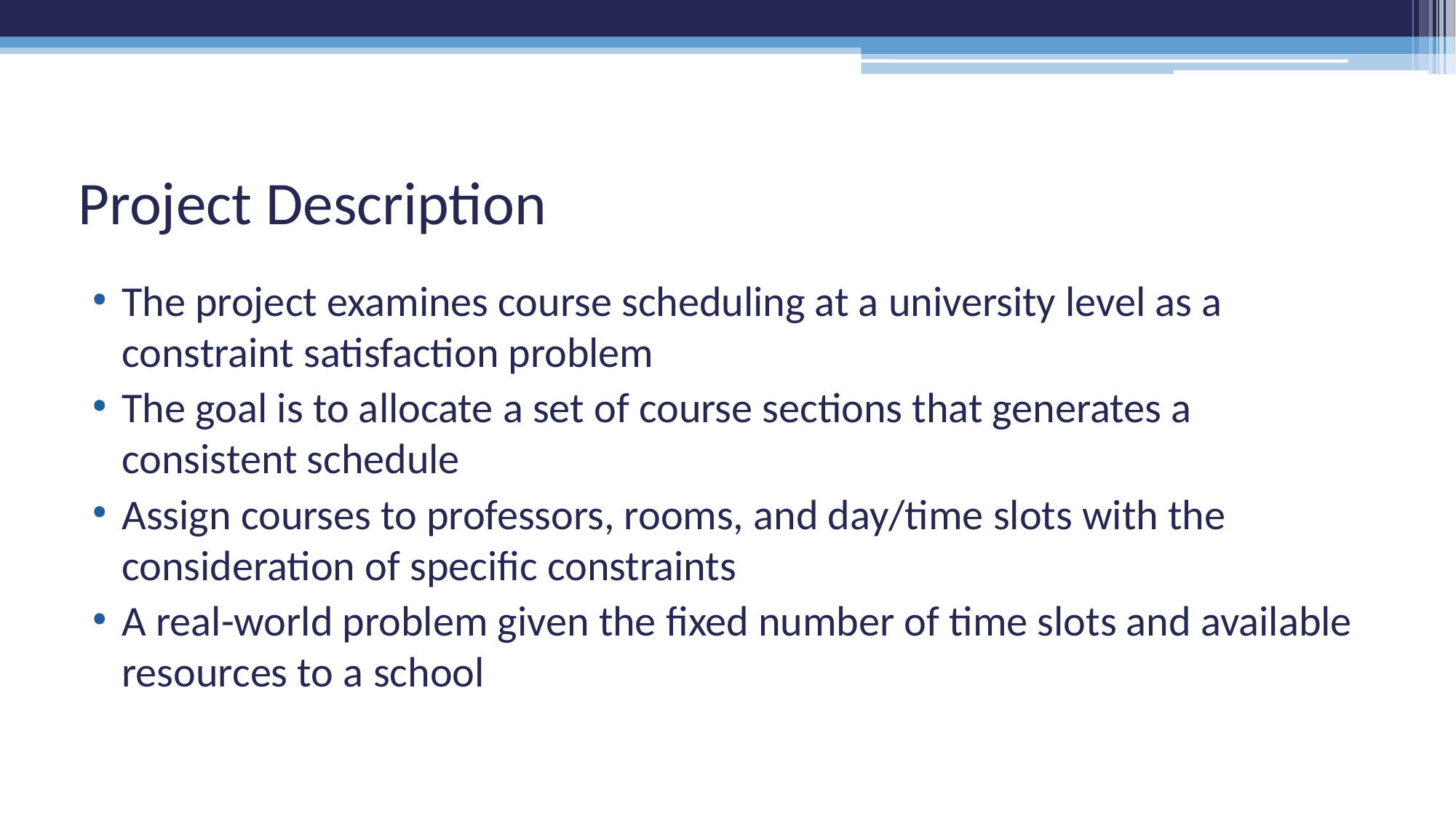

# Project Description
The project examines course scheduling at a university level as a constraint satisfaction problem
The goal is to allocate a set of course sections that generates a consistent schedule
Assign courses to professors, rooms, and day/time slots with the consideration of specific constraints
A real-world problem given the fixed number of time slots and available resources to a school